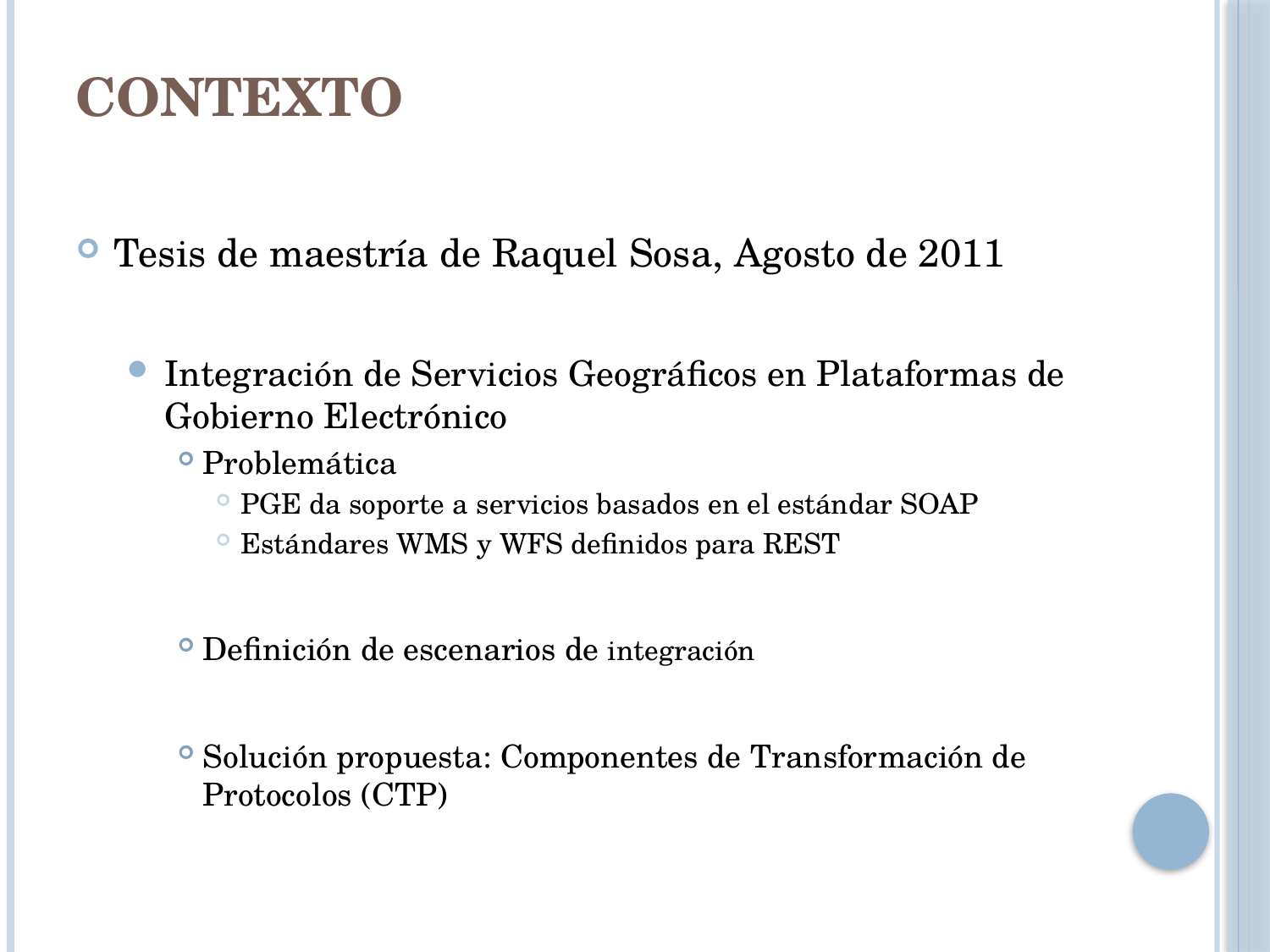

# Contexto
Tesis de maestría de Raquel Sosa, Agosto de 2011

Integración de Servicios Geográficos en Plataformas de Gobierno Electrónico
Problemática
PGE da soporte a servicios basados en el estándar SOAP
Estándares WMS y WFS definidos para REST

Definición de escenarios de integración

Solución propuesta: Componentes de Transformación de Protocolos (CTP)